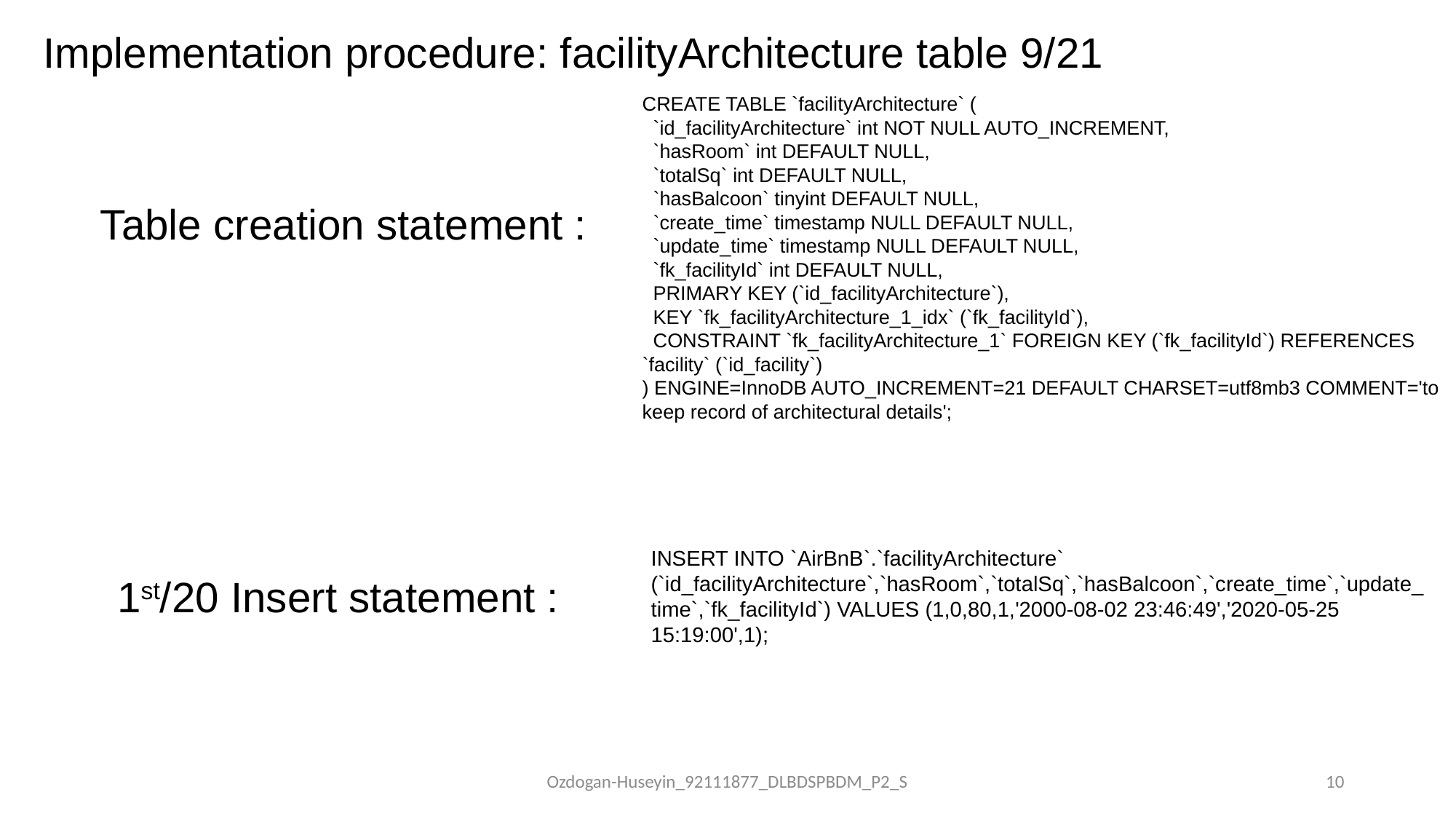

# Implementation procedure: facilityArchitecture table 9/21
CREATE TABLE `facilityArchitecture` (
  `id_facilityArchitecture` int NOT NULL AUTO_INCREMENT,
  `hasRoom` int DEFAULT NULL,
  `totalSq` int DEFAULT NULL,
  `hasBalcoon` tinyint DEFAULT NULL,
  `create_time` timestamp NULL DEFAULT NULL,
  `update_time` timestamp NULL DEFAULT NULL,
  `fk_facilityId` int DEFAULT NULL,
  PRIMARY KEY (`id_facilityArchitecture`),
  KEY `fk_facilityArchitecture_1_idx` (`fk_facilityId`),
  CONSTRAINT `fk_facilityArchitecture_1` FOREIGN KEY (`fk_facilityId`) REFERENCES `facility` (`id_facility`)
) ENGINE=InnoDB AUTO_INCREMENT=21 DEFAULT CHARSET=utf8mb3 COMMENT='to keep record of architectural details';
Table creation statement :

INSERT INTO `AirBnB`.`facilityArchitecture` (`id_facilityArchitecture`,`hasRoom`,`totalSq`,`hasBalcoon`,`create_time`,`update_time`,`fk_facilityId`) VALUES (1,0,80,1,'2000-08-02 23:46:49','2020-05-25 15:19:00',1);

1st/20 Insert statement :
Ozdogan-Huseyin_92111877_DLBDSPBDM_P2_S
10